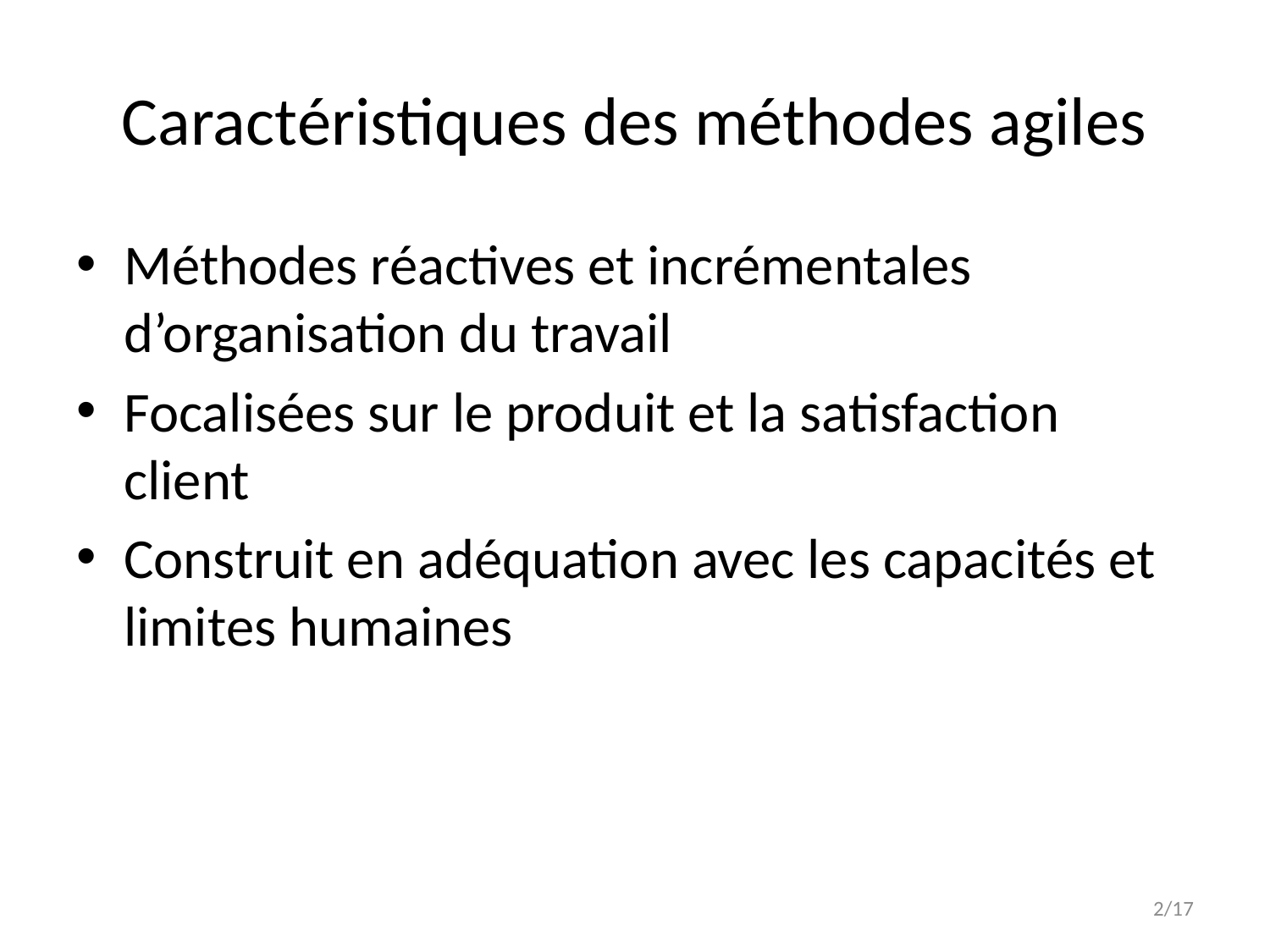

# Caractéristiques des méthodes agiles
Méthodes réactives et incrémentales d’organisation du travail
Focalisées sur le produit et la satisfaction client
Construit en adéquation avec les capacités et limites humaines

2/17